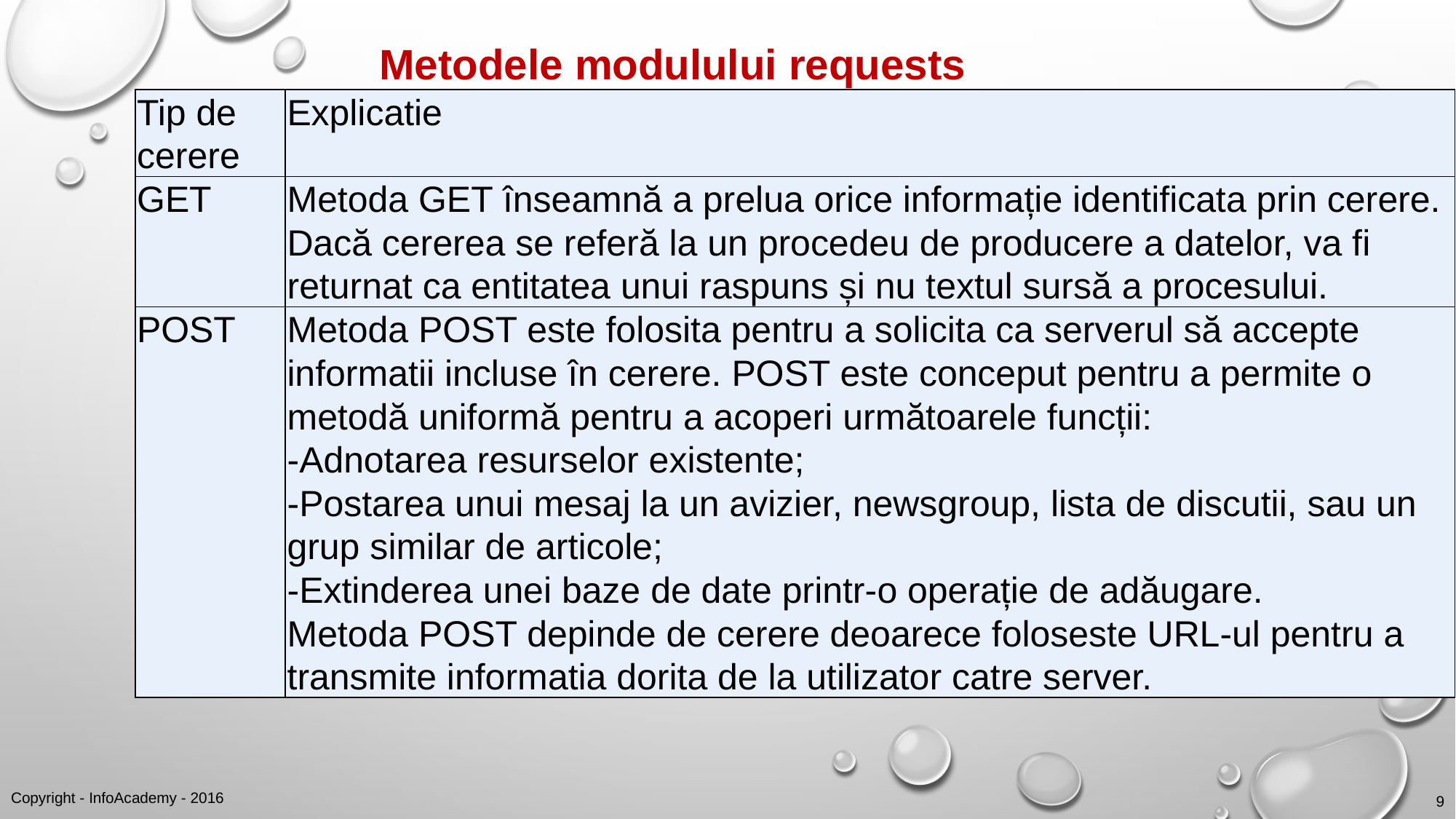

Metodele modulului requests

| Tip de cerere | Explicatie |
| --- | --- |
| GET | Metoda GET înseamnă a prelua orice informație identificata prin cerere. Dacă cererea se referă la un procedeu de producere a datelor, va fi returnat ca entitatea unui raspuns și nu textul sursă a procesului. |
| POST | Metoda POST este folosita pentru a solicita ca serverul să accepte informatii incluse în cerere. POST este conceput pentru a permite o metodă uniformă pentru a acoperi următoarele funcții: -Adnotarea resurselor existente; -Postarea unui mesaj la un avizier, newsgroup, lista de discutii, sau un grup similar de articole; -Extinderea unei baze de date printr-o operație de adăugare. Metoda POST depinde de cerere deoarece foloseste URL-ul pentru a transmite informatia dorita de la utilizator catre server. |
Copyright - InfoAcademy - 2016
9